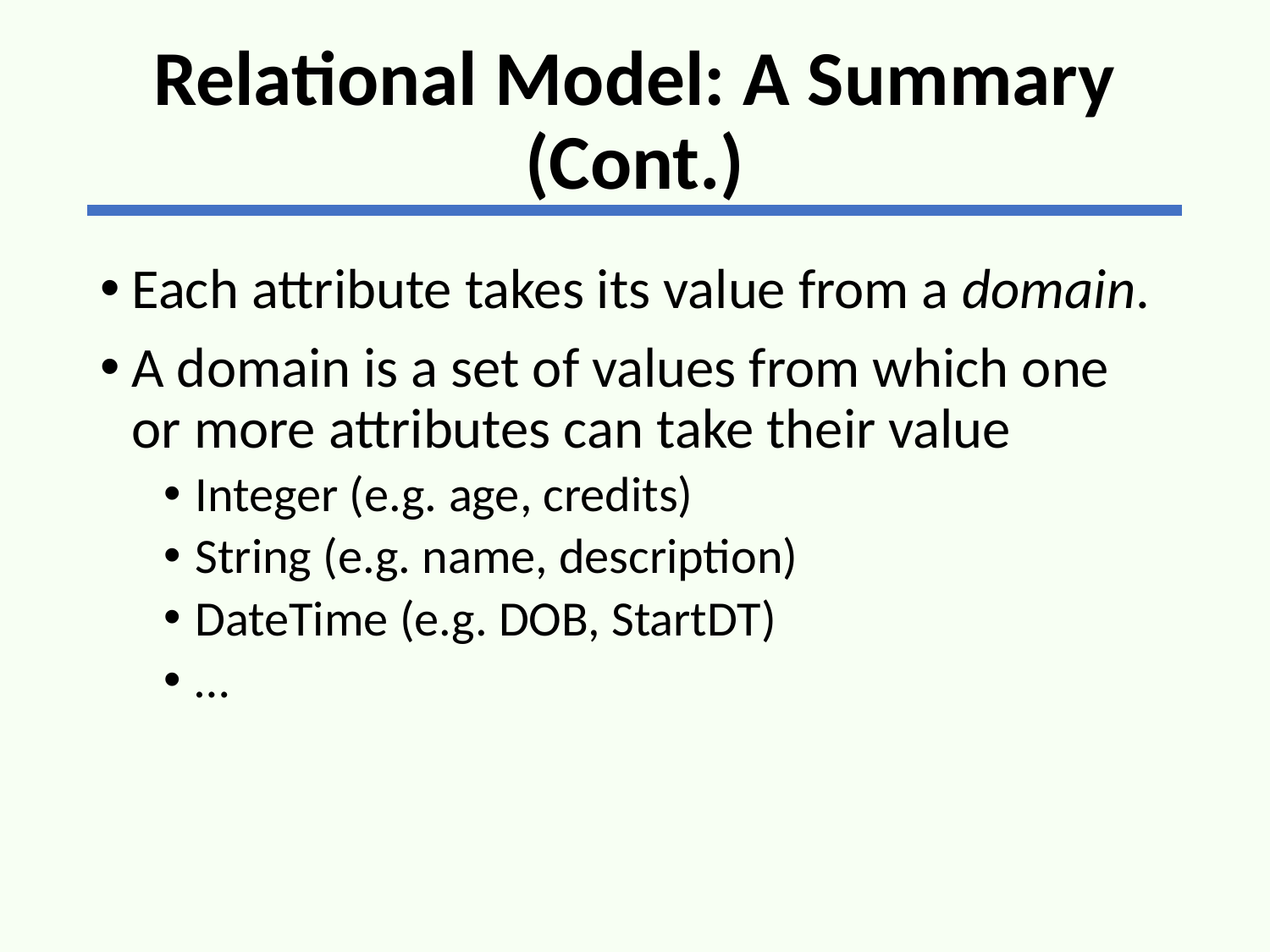

# Relational Model: A Summary (Cont.)
Each attribute takes its value from a domain.
A domain is a set of values from which one or more attributes can take their value
Integer (e.g. age, credits)
String (e.g. name, description)
DateTime (e.g. DOB, StartDT)
…